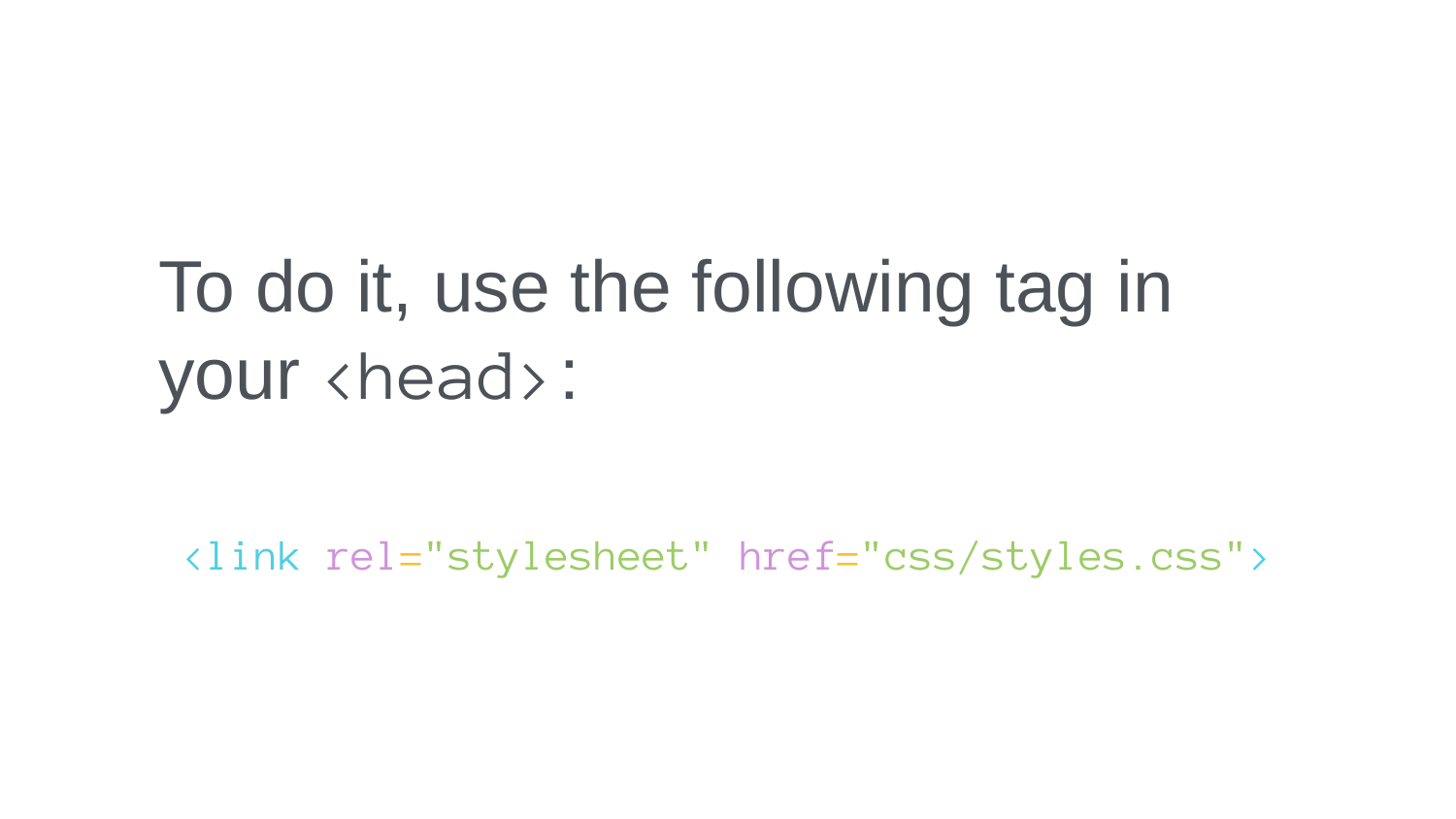

To do it, use the following tag in your <head>:

<link rel="stylesheet" href="css/styles.css">